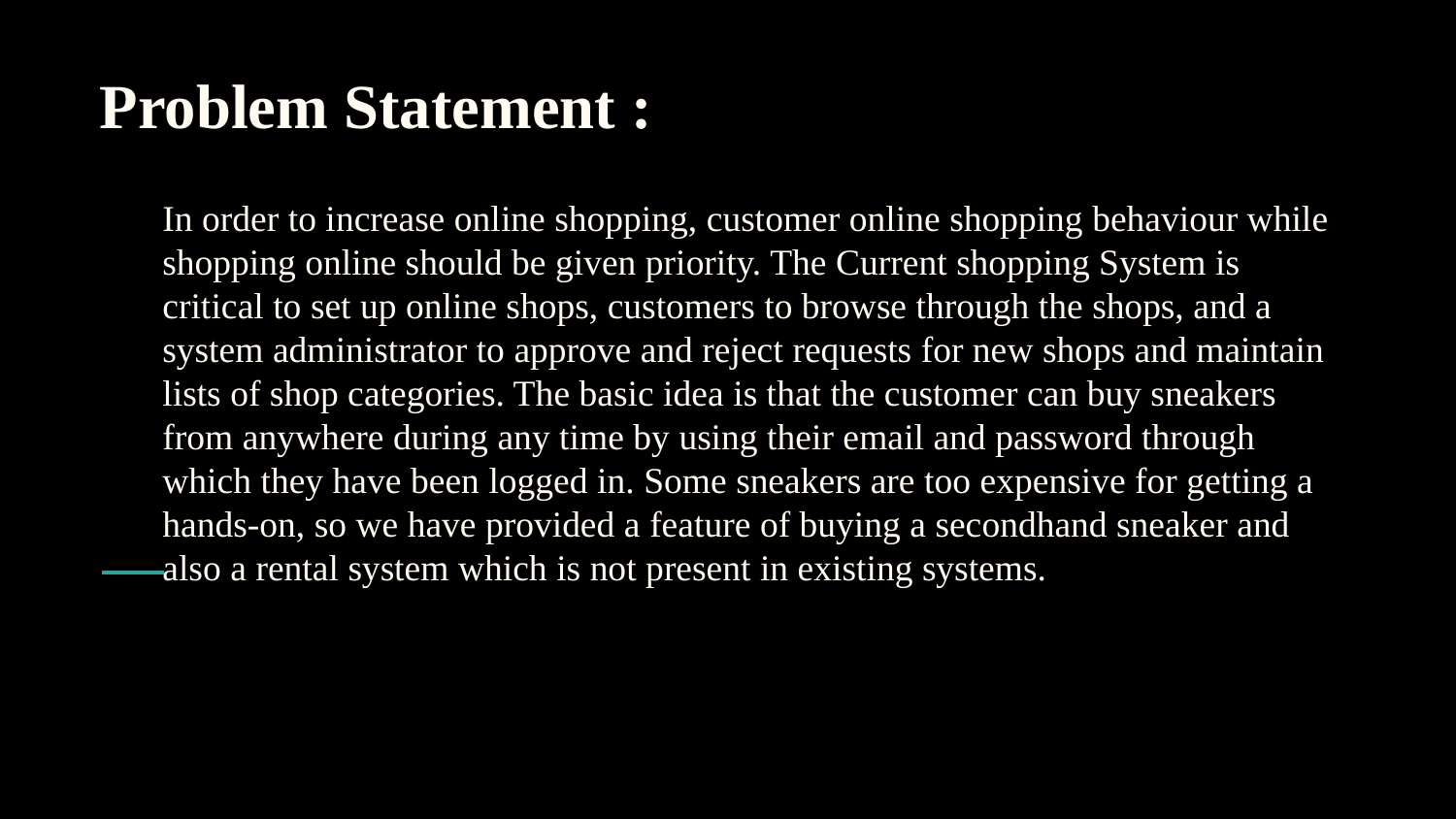

# Problem Statement :
	In order to increase online shopping, customer online shopping behaviour while shopping online should be given priority. The Current shopping System is critical to set up online shops, customers to browse through the shops, and a system administrator to approve and reject requests for new shops and maintain lists of shop categories. The basic idea is that the customer can buy sneakers from anywhere during any time by using their email and password through which they have been logged in. Some sneakers are too expensive for getting a hands-on, so we have provided a feature of buying a secondhand sneaker and also a rental system which is not present in existing systems.